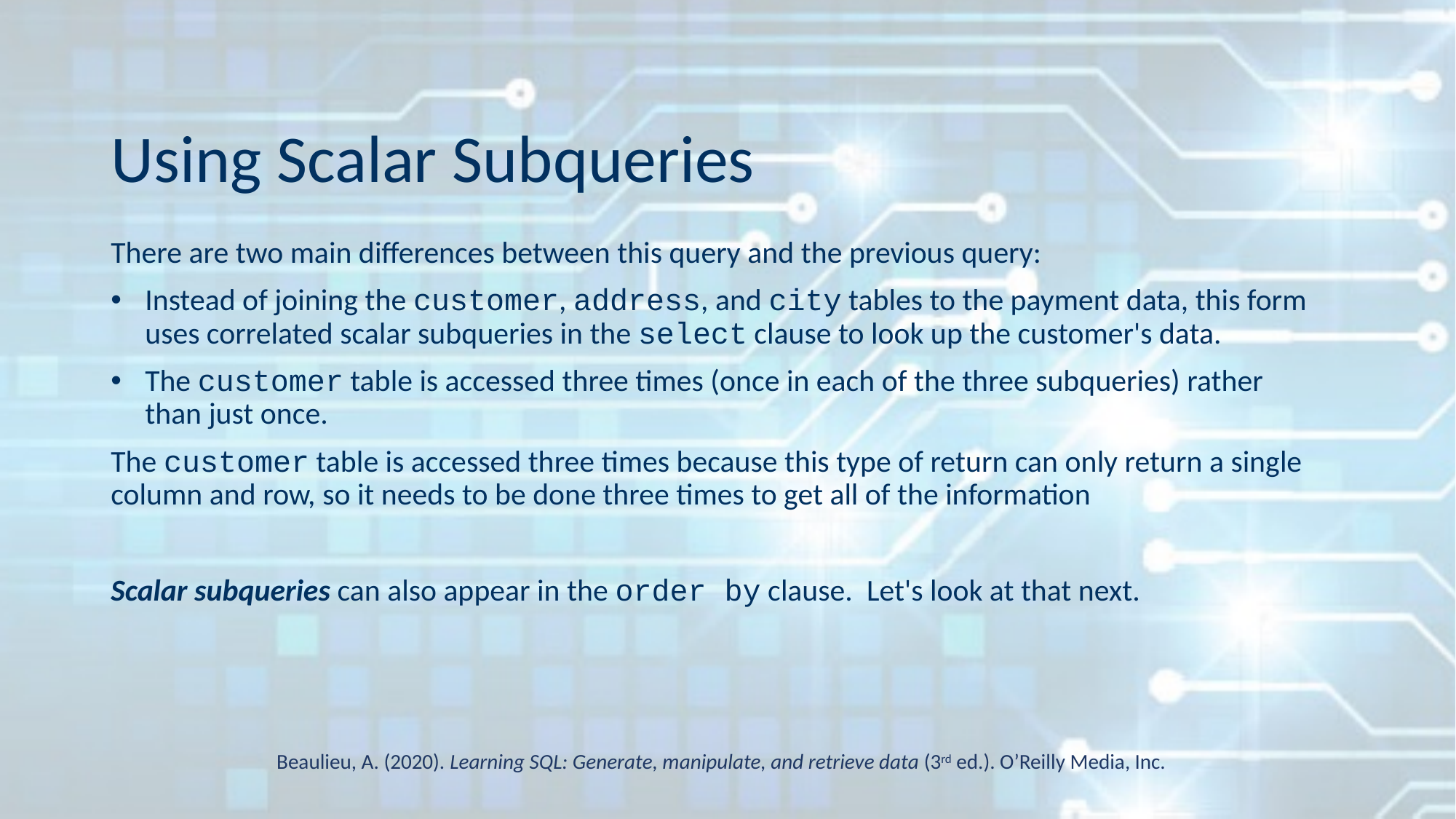

# Using Scalar Subqueries
There are two main differences between this query and the previous query:
Instead of joining the customer, address, and city tables to the payment data, this form uses correlated scalar subqueries in the select clause to look up the customer's data.
The customer table is accessed three times (once in each of the three subqueries) rather than just once.
The customer table is accessed three times because this type of return can only return a single column and row, so it needs to be done three times to get all of the information

Scalar subqueries can also appear in the order by clause.  Let's look at that next.